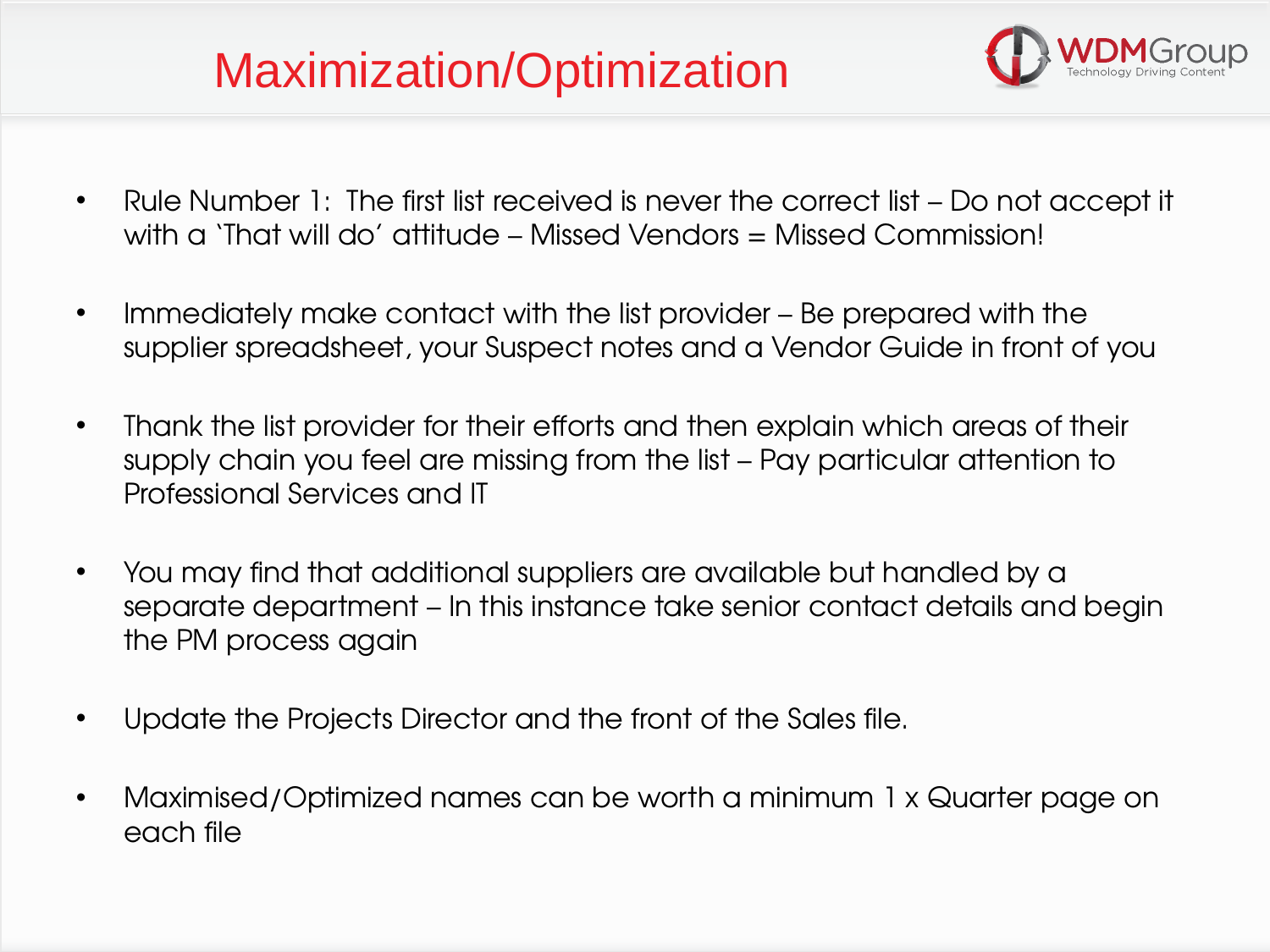

Maximization/Optimization

Rule Number 1:  The first list received is never the correct list – Do not accept it with a ‘That will do’ attitude – Missed Vendors = Missed Commission!

Immediately make contact with the list provider – Be prepared with the supplier spreadsheet, your Suspect notes and a Vendor Guide in front of you

Thank the list provider for their efforts and then explain which areas of their supply chain you feel are missing from the list – Pay particular attention to Professional Services and IT

You may find that additional suppliers are available but handled by a separate department – In this instance take senior contact details and begin the PM process again

Update the Projects Director and the front of the Sales file.

Maximised/Optimized names can be worth a minimum 1 x Quarter page on each file